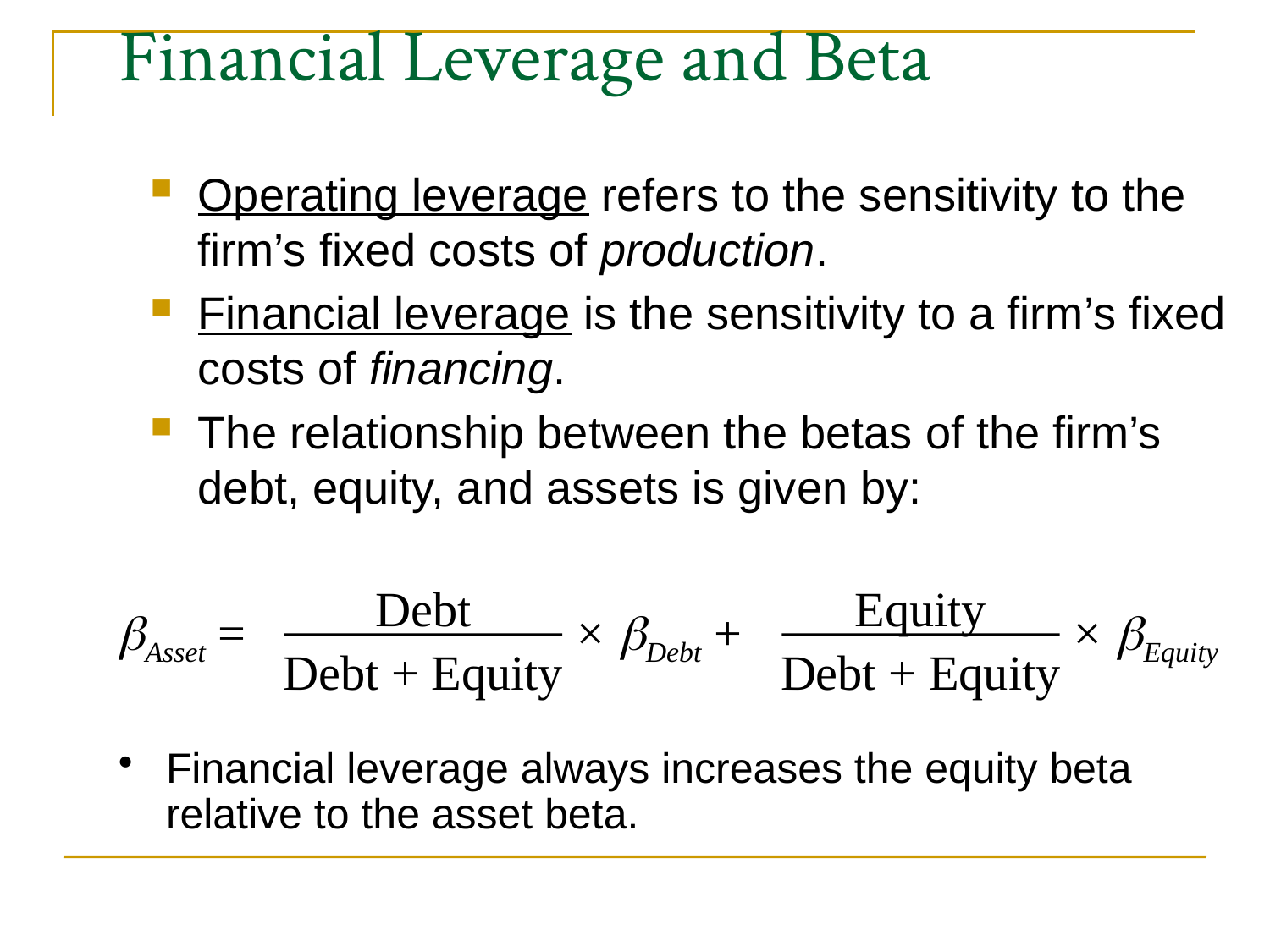

# Financial Leverage and Beta
Operating leverage refers to the sensitivity to the firm’s fixed costs of production.
Financial leverage is the sensitivity to a firm’s fixed costs of financing.
The relationship between the betas of the firm’s debt, equity, and assets is given by:
Debt
Equity
βAsset =
× βDebt +
× βEquity
Debt + Equity

Debt + Equity

Financial leverage always increases the equity beta relative to the asset beta.